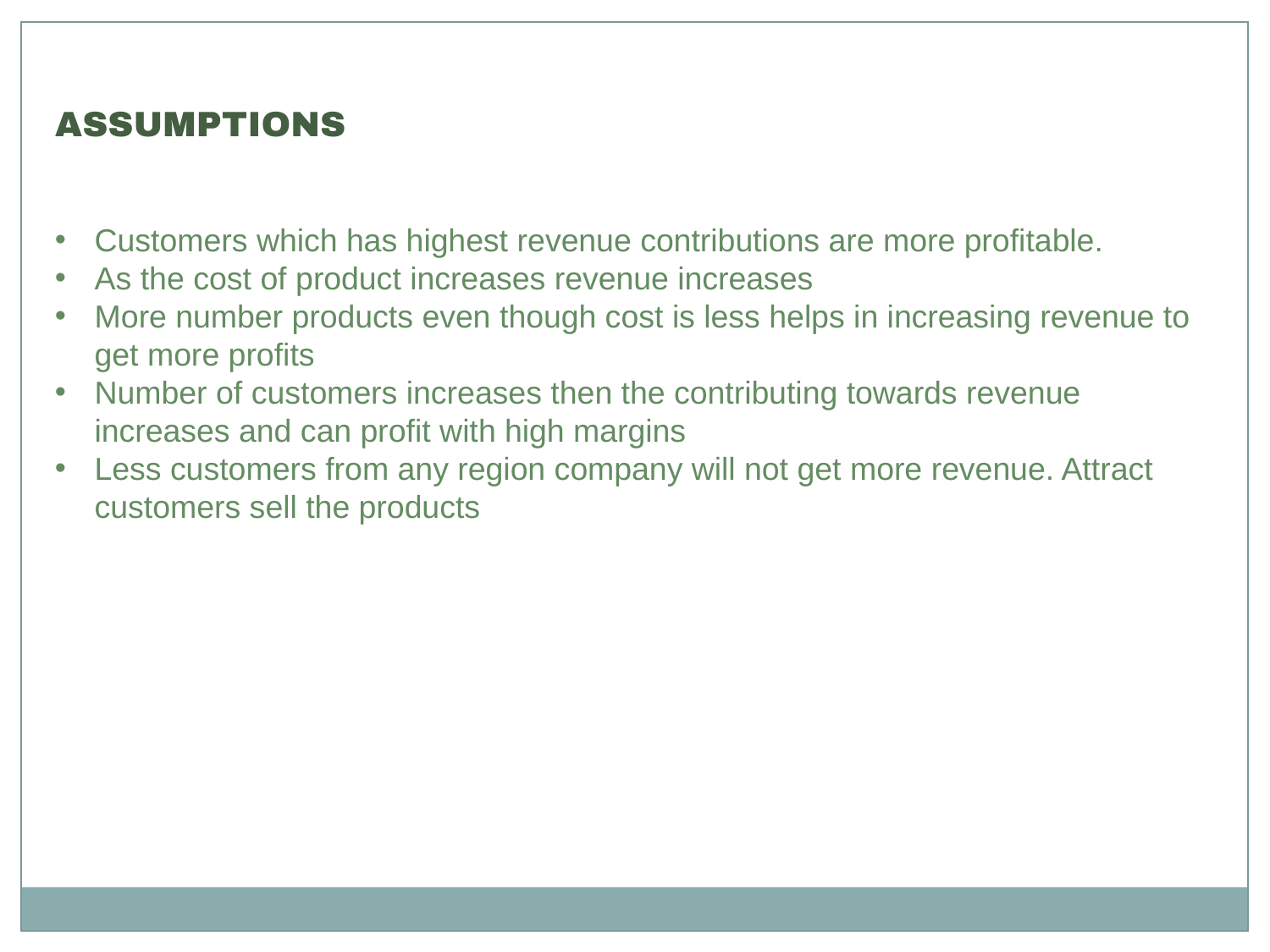

ASSUMPTIONS

Customers which has highest revenue contributions are more profitable.
As the cost of product increases revenue increases
More number products even though cost is less helps in increasing revenue to get more profits
Number of customers increases then the contributing towards revenue increases and can profit with high margins
Less customers from any region company will not get more revenue. Attract customers sell the products